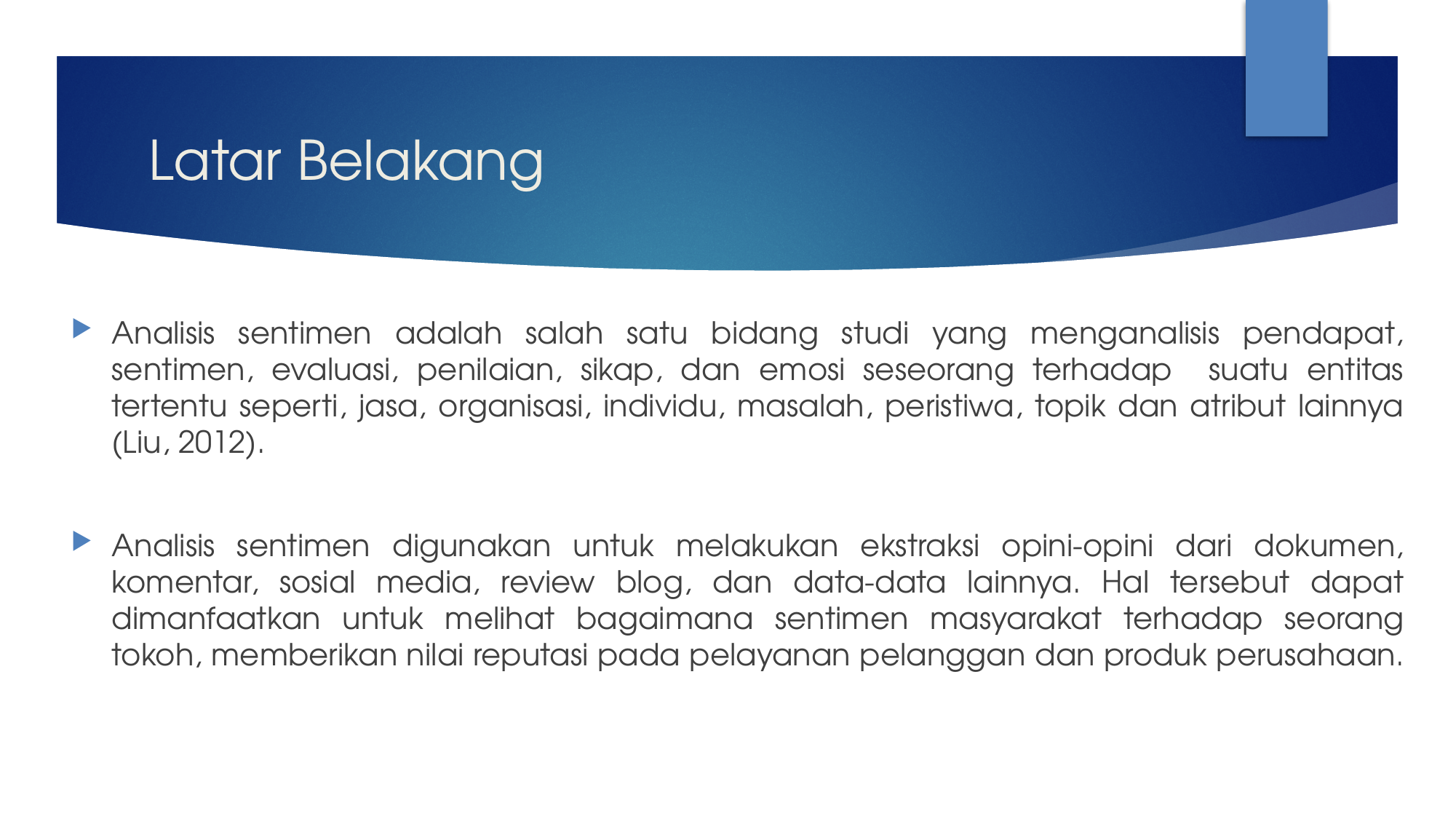

# Latar Belakang

Analisis sentimen adalah salah satu bidang studi yang menganalisis pendapat, sentimen, evaluasi, penilaian, sikap, dan emosi seseorang terhadap  suatu entitas tertentu seperti, jasa, organisasi, individu, masalah, peristiwa, topik dan atribut lainnya (Liu, 2012).

Analisis sentimen digunakan untuk melakukan ekstraksi opini-opini dari dokumen, komentar, sosial media, review blog, dan data-data lainnya. Hal tersebut dapat dimanfaatkan untuk melihat bagaimana sentimen masyarakat terhadap seorang tokoh, memberikan nilai reputasi pada pelayanan pelanggan dan produk perusahaan.